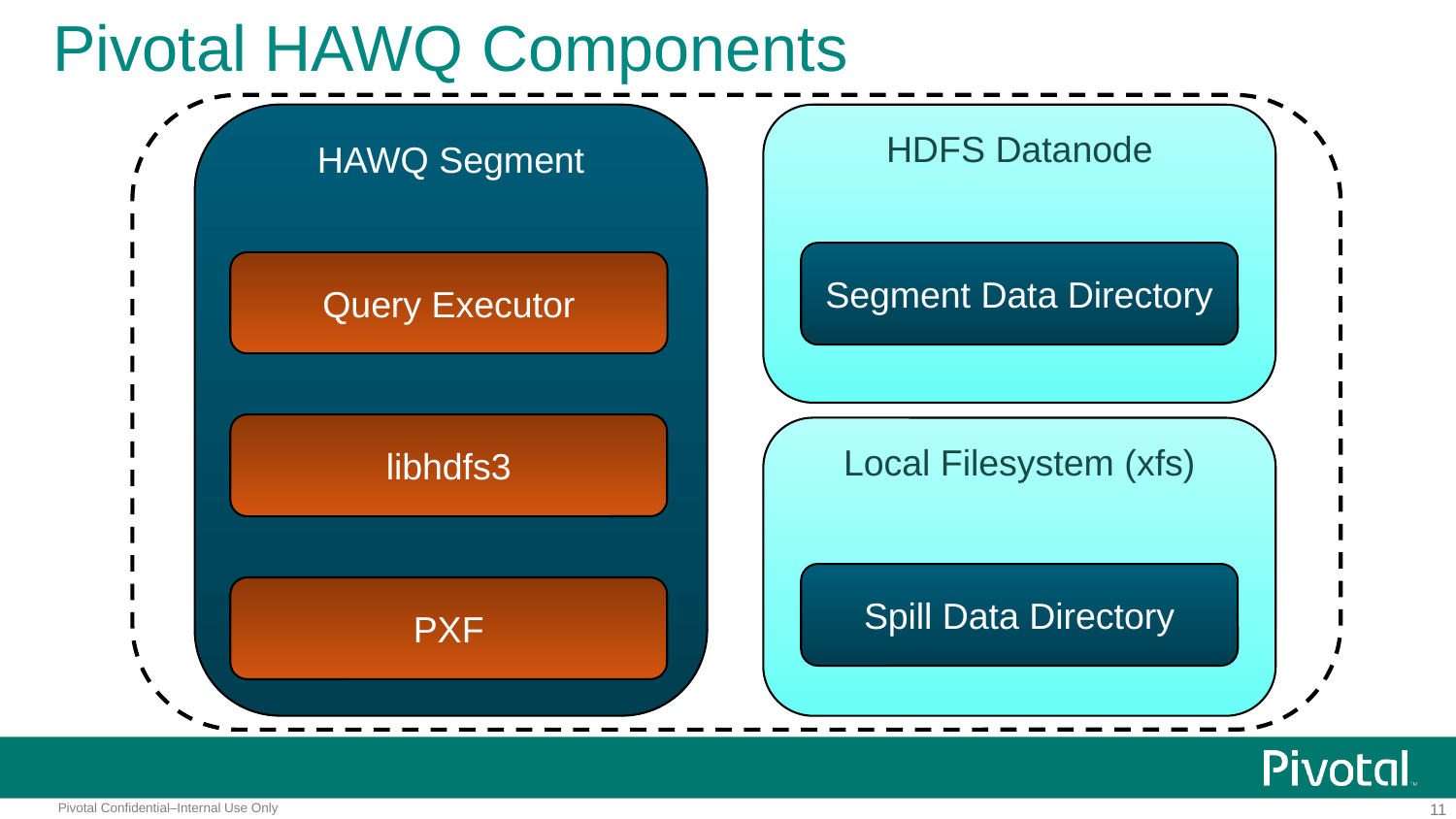

# Pivotal HAWQ Components

HAWQ Segment
HDFS Datanode
Segment Data Directory
Query Executor
libhdfs3
Local Filesystem (xfs)
Spill Data Directory
PXF